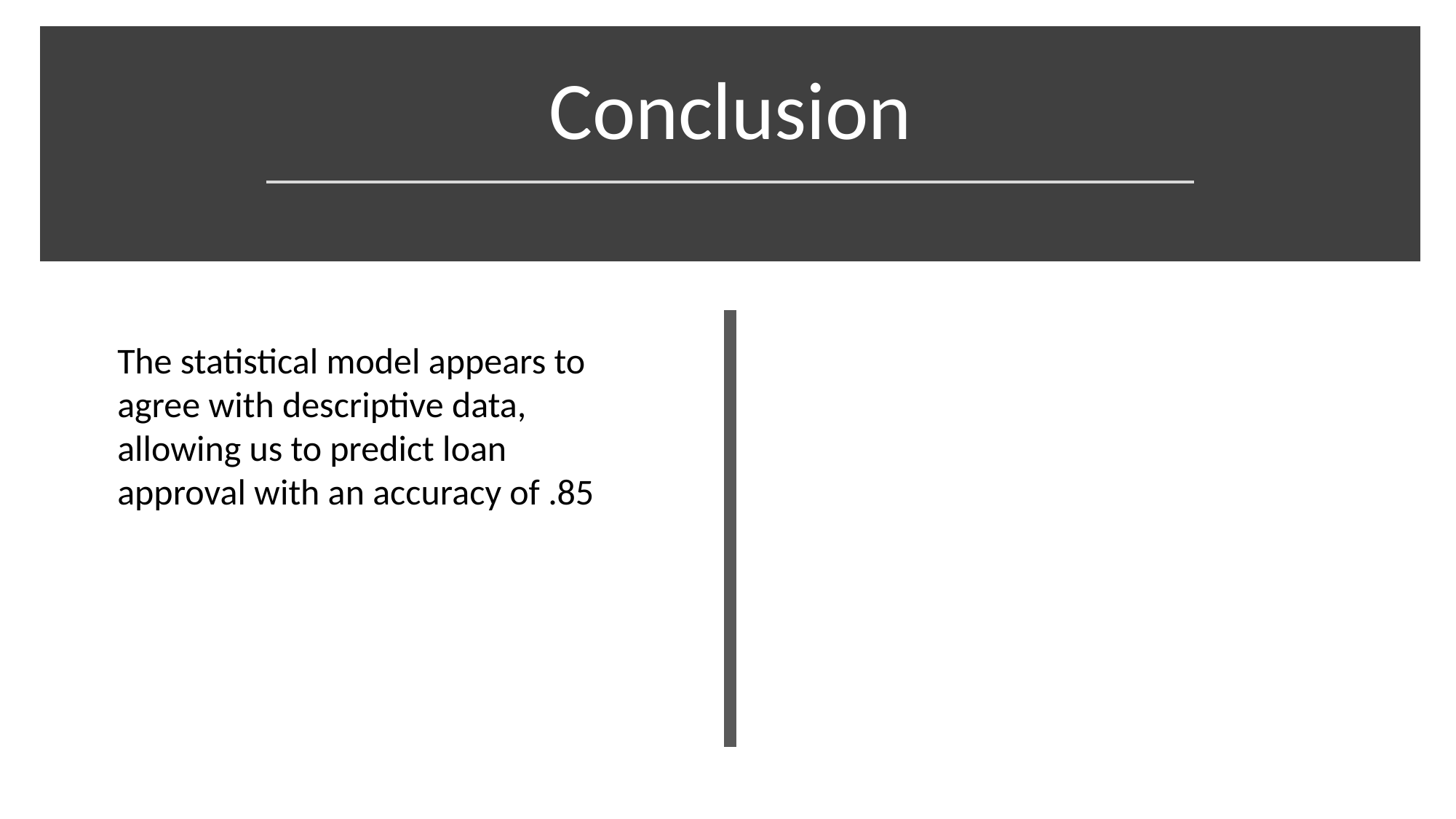

# Conclusion

The statistical model appears to agree with descriptive data, allowing us to predict loan approval with an accuracy of .85